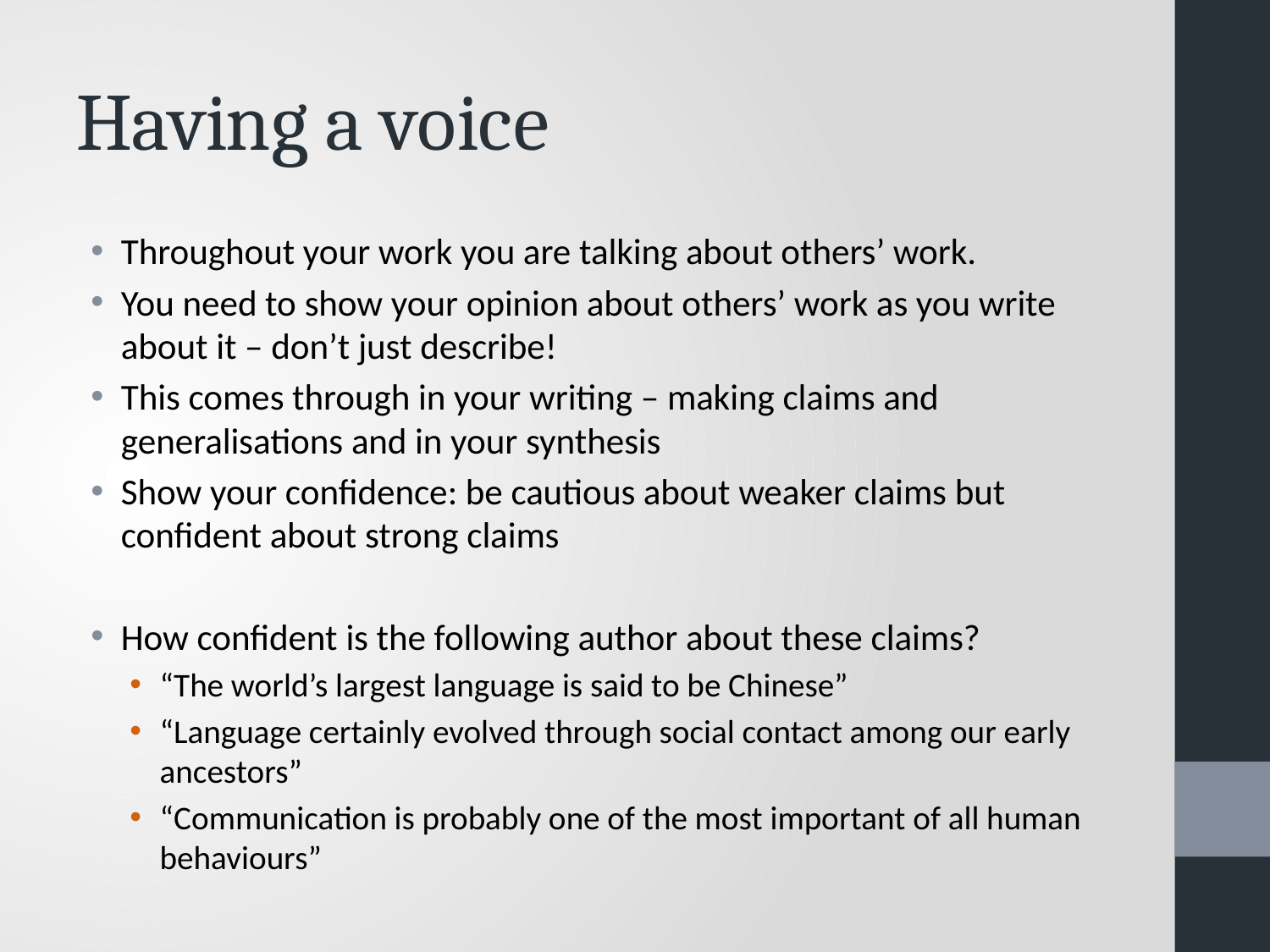

# Having a voice
Throughout your work you are talking about others’ work.
You need to show your opinion about others’ work as you write about it – don’t just describe!
This comes through in your writing – making claims and generalisations and in your synthesis
Show your confidence: be cautious about weaker claims but confident about strong claims

How confident is the following author about these claims?
“The world’s largest language is said to be Chinese”
“Language certainly evolved through social contact among our early ancestors”
“Communication is probably one of the most important of all human behaviours”